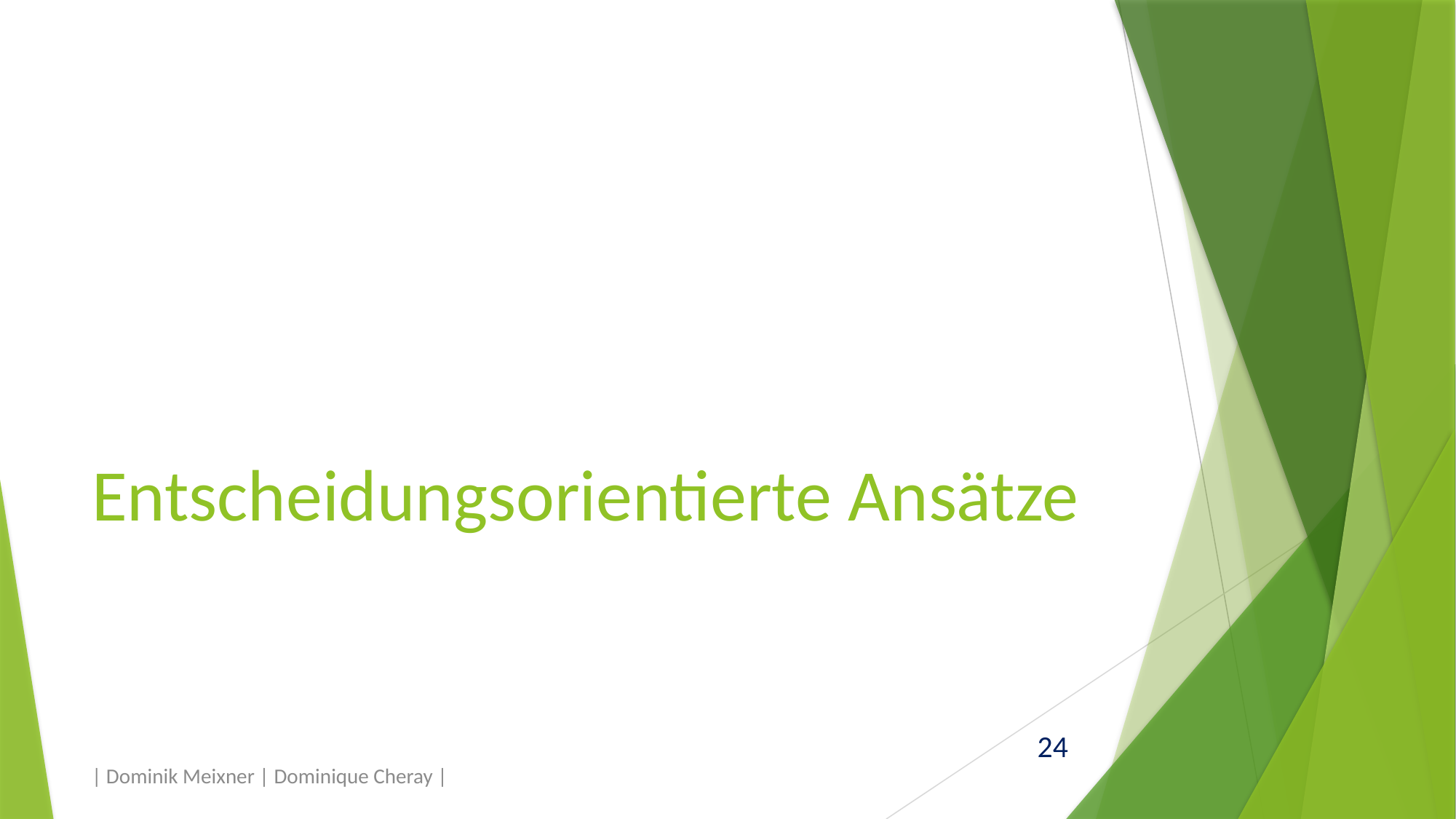

# Entscheidungsorientierte Ansätze

| Dominik Meixner | Dominique Cheray |